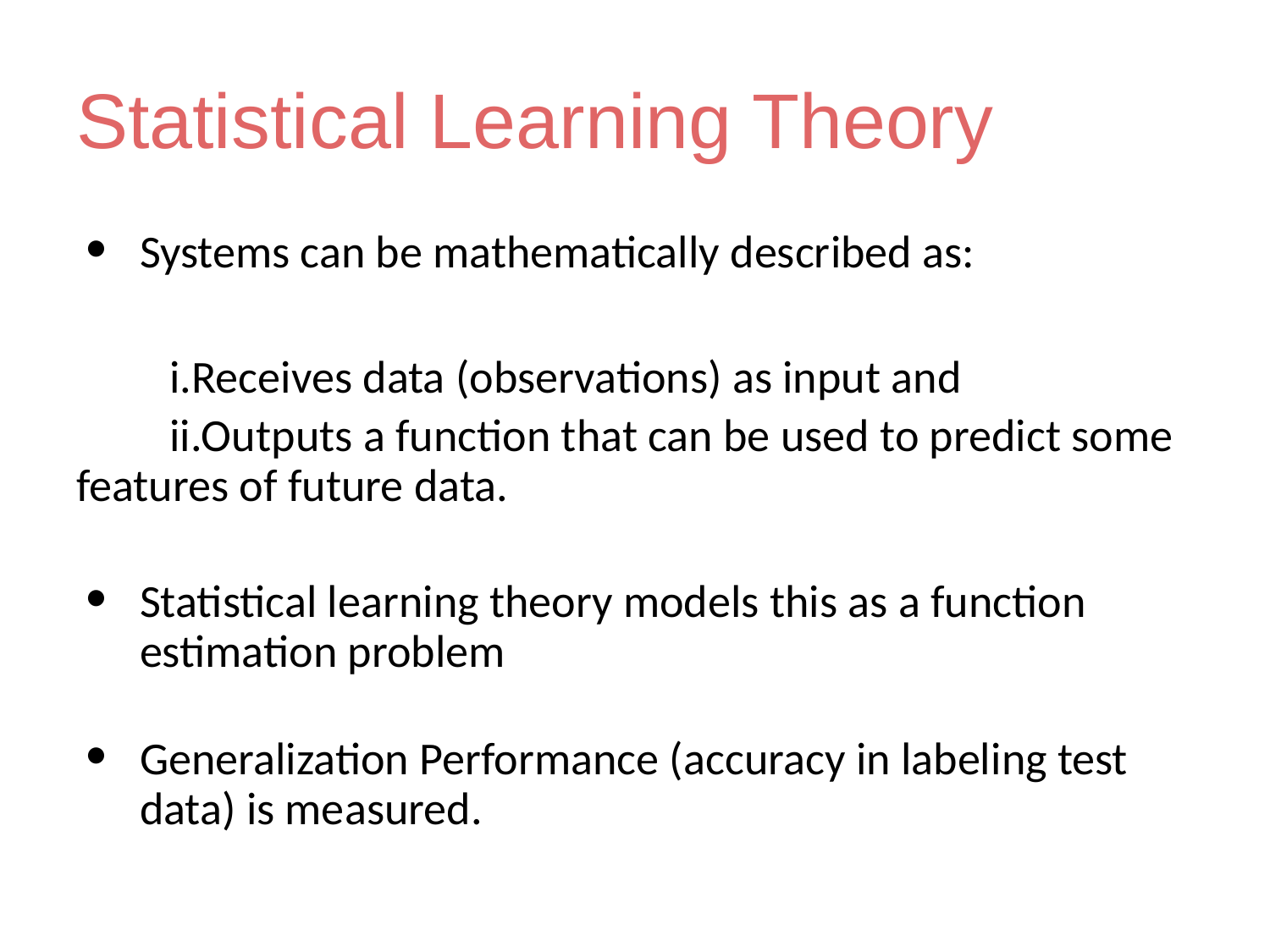

# Statistical Learning Theory
Systems can be mathematically described as:

         i.Receives data (observations) as input and
         ii.Outputs a function that can be used to predict some features of future data.

Statistical learning theory models this as a function estimation problem

Generalization Performance (accuracy in labeling test data) is measured.